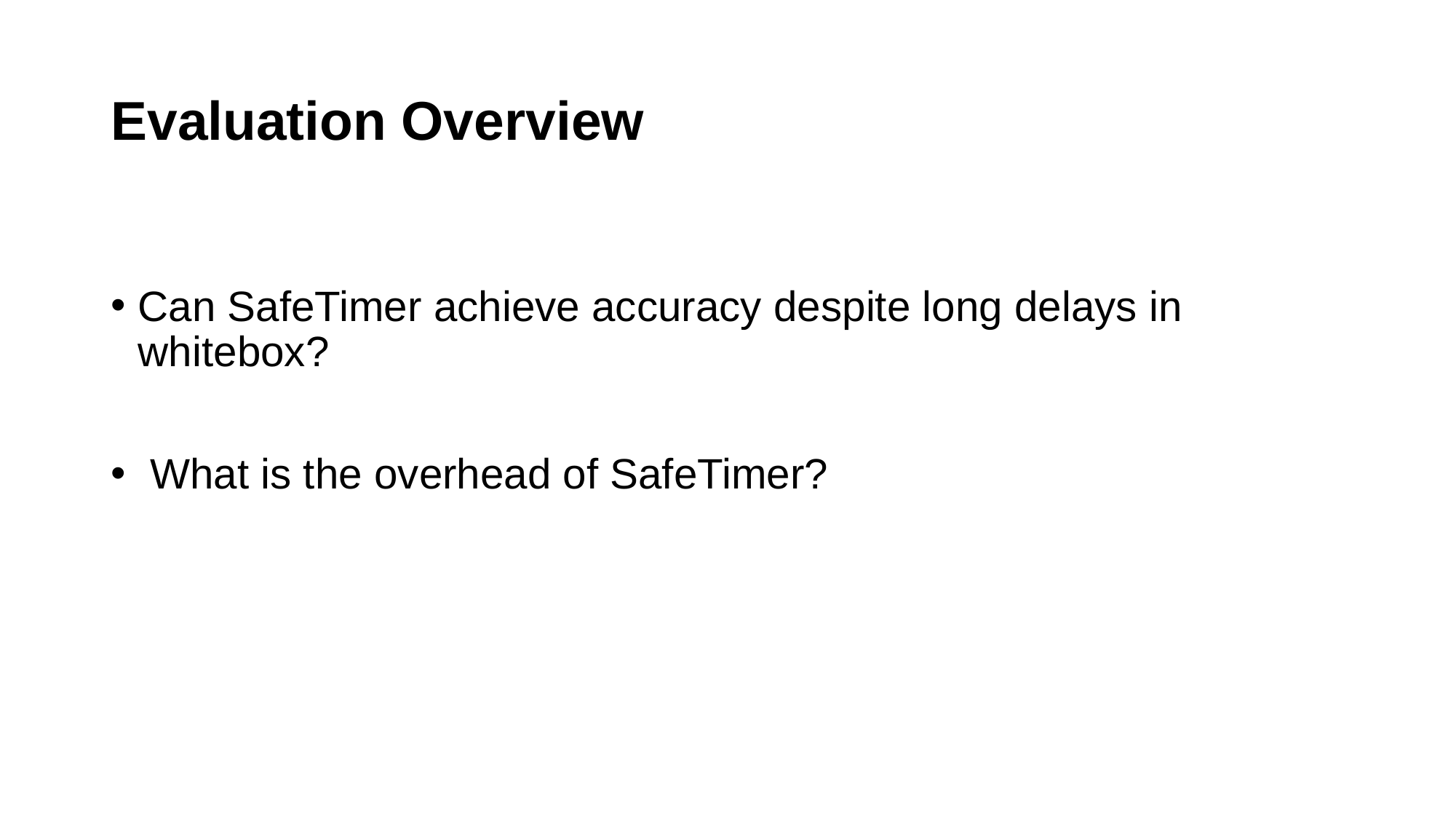

# Evaluation Overview

Can SafeTimer achieve accuracy despite long delays in whitebox?

 What is the overhead of SafeTimer?